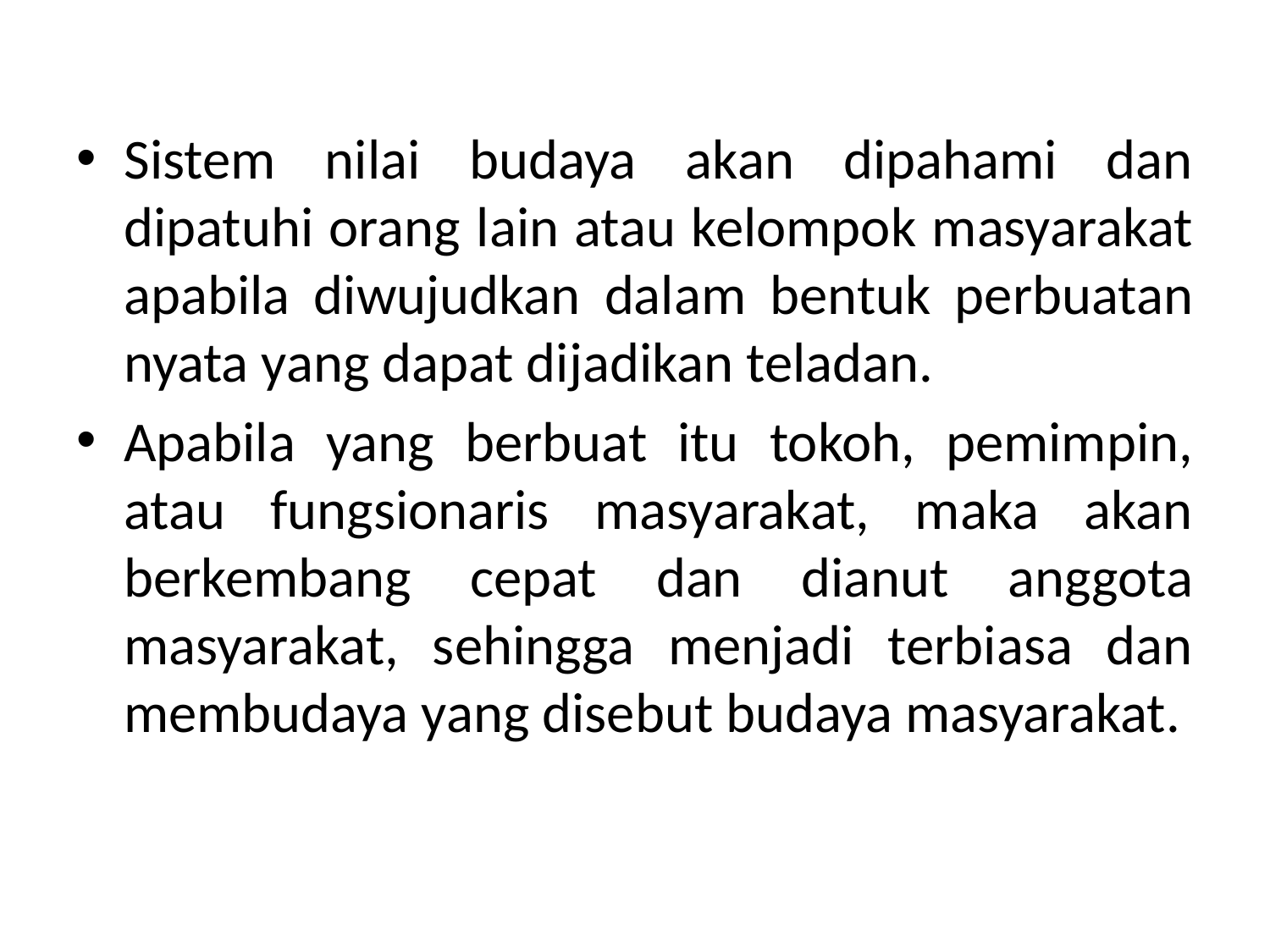

#
Sistem nilai budaya akan dipahami dan dipatuhi orang lain atau kelompok masyarakat apabila diwujudkan dalam bentuk perbuatan nyata yang dapat dijadikan teladan.
Apabila yang berbuat itu tokoh, pemimpin, atau fungsionaris masyarakat, maka akan berkembang cepat dan dianut anggota masyarakat, sehingga menjadi terbiasa dan membudaya yang disebut budaya masyarakat.